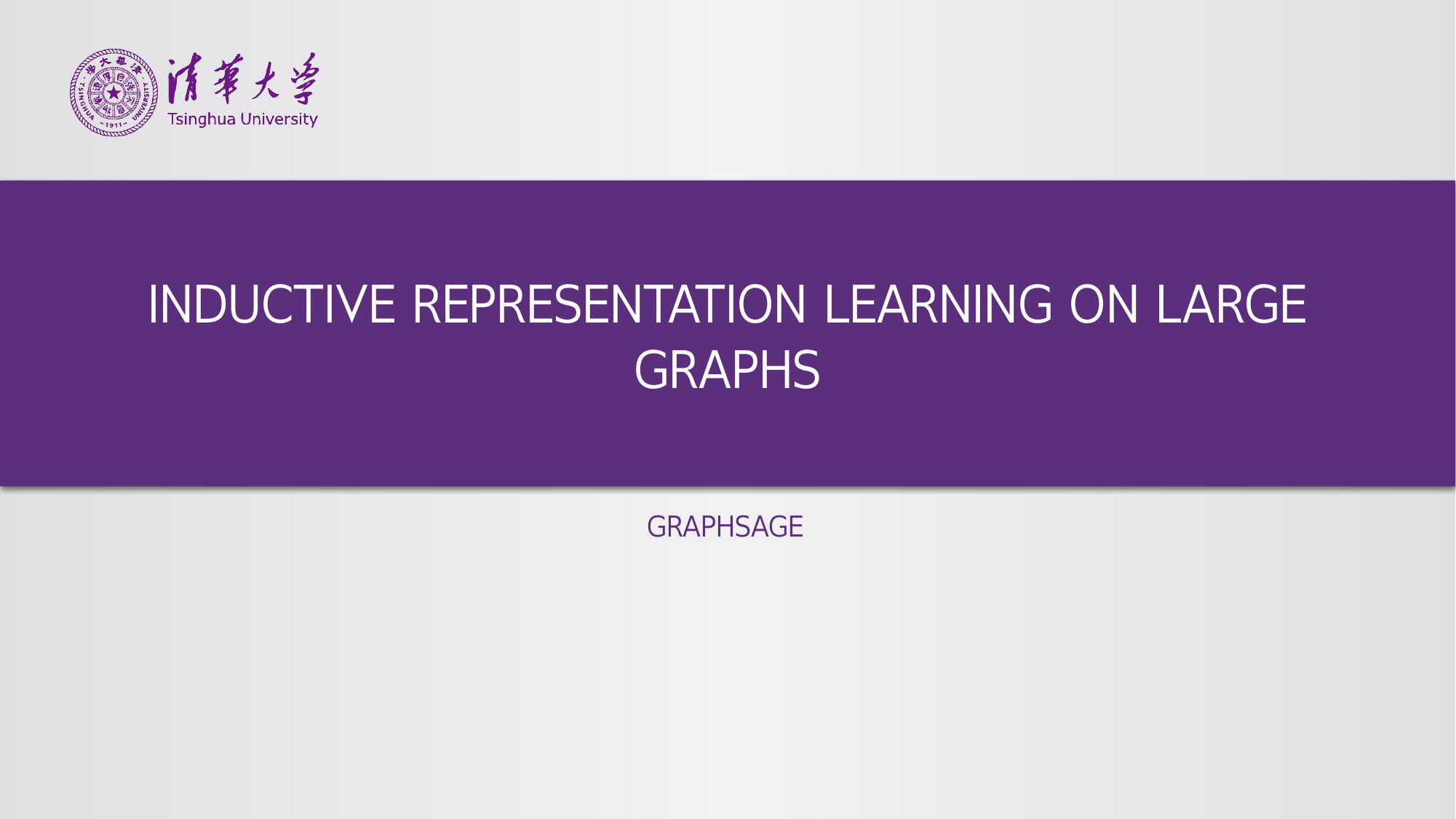

# Inductive Representation Learning on Large Graphs
GraphSage